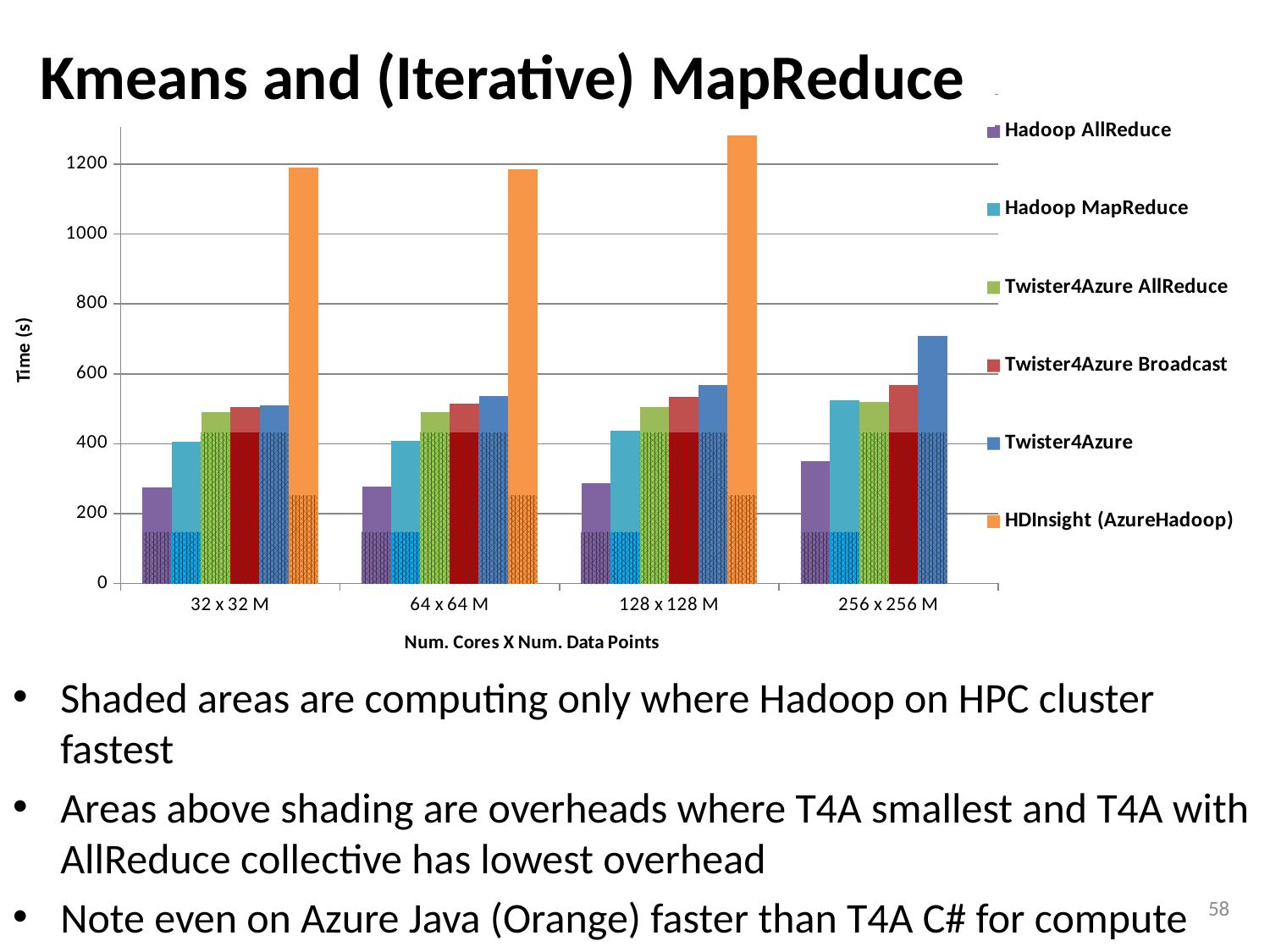

# Kmeans and (Iterative) MapReduce

### Chart

| Category | Hadoop AllReduce | Hadoop MapReduce | Twister4Azure AllReduce | Twister4Azure Broadcast | Twister4Azure | HDInsight (AzureHadoop) |
|---|---|---|---|---|---|---|
| 32 x 32 M | 275.007 | 405.797 | 491.0 | 505.153 | 509.572 | 1190.0980295666666 |
| 64 x 64 M | 277.452 | 407.843 | 491.0 | 515.011 | 535.852 | 1185.5202744 |
| 128 x 128 M | 286.967 | 437.783 | 505.0 | 534.92 | 567.926 | 1283.58949765 |
| 256 x 256 M | 349.101 | 524.557 | 520.0 | 566.783 | 709.208 | None |

### Chart

| Category | Hadoop AllReduce | Hadoop MapReduce | T4A AllRed | T4A optimized broadcast | Twister4Azure | HDInsight |
|---|---|---|---|---|---|---|
| 32 x 32 M | 150.0 | 150.0 | 435.0 | 435.0 | 435.0 | 255.0 |
| 64 x 64 M | 150.0 | 150.0 | 435.0 | 435.0 | 435.0 | 255.0 |
| 128 x 128 M | 150.0 | 150.0 | 435.0 | 435.0 | 435.0 | 255.0 |
| 256 x 256 M | 150.0 | 150.0 | 435.0 | 435.0 | 435.0 | None |
Shaded areas are computing only where Hadoop on HPC cluster fastest
Areas above shading are overheads where T4A smallest and T4A with AllReduce collective has lowest overhead
Note even on Azure Java (Orange) faster than T4A C# for compute
58